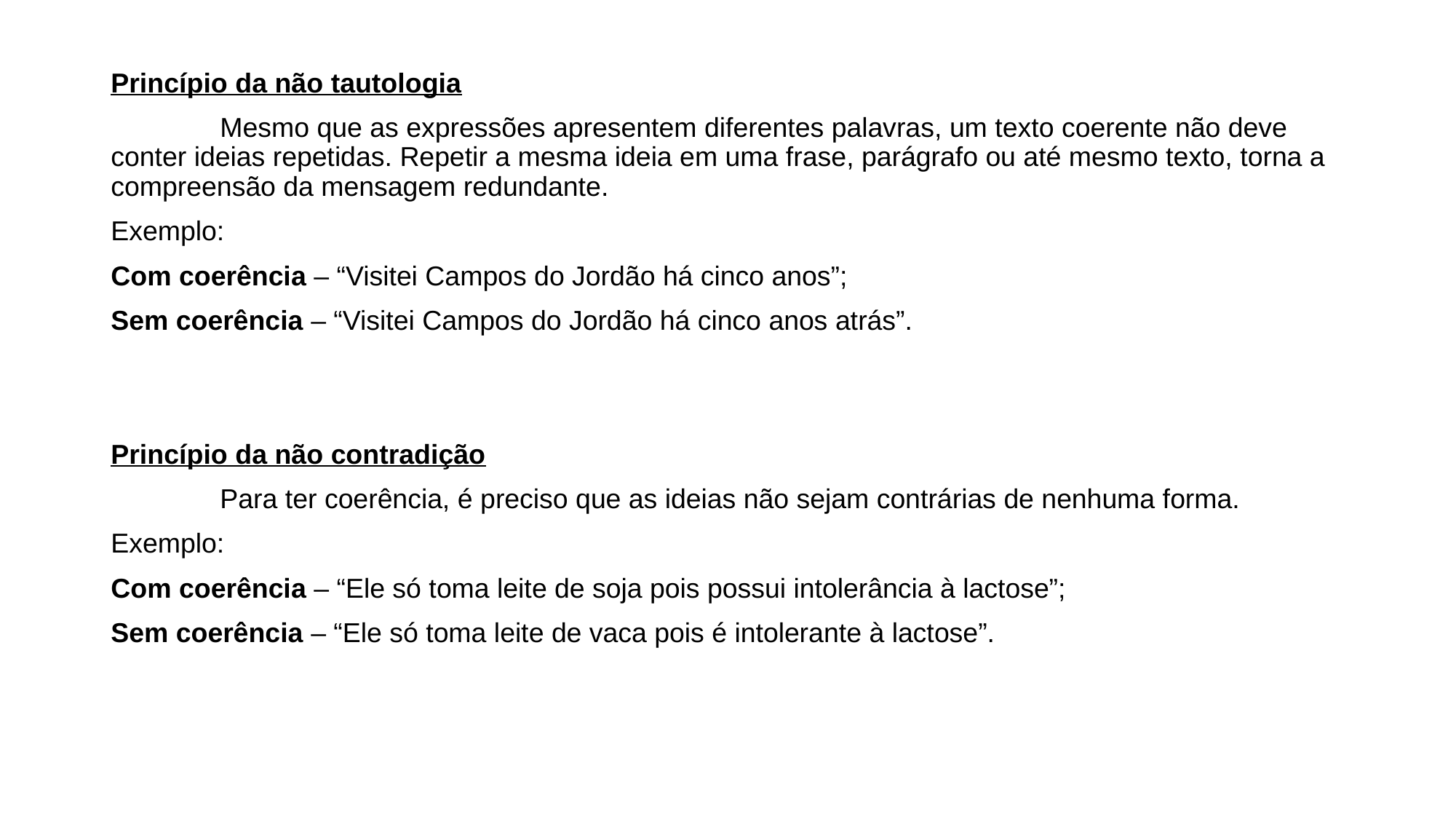

Princípio da não tautologia
	Mesmo que as expressões apresentem diferentes palavras, um texto coerente não deve conter ideias repetidas. Repetir a mesma ideia em uma frase, parágrafo ou até mesmo texto, torna a compreensão da mensagem redundante.
Exemplo:
Com coerência – “Visitei Campos do Jordão há cinco anos”;
Sem coerência – “Visitei Campos do Jordão há cinco anos atrás”.

Princípio da não contradição
	Para ter coerência, é preciso que as ideias não sejam contrárias de nenhuma forma.
Exemplo:
Com coerência – “Ele só toma leite de soja pois possui intolerância à lactose”;
Sem coerência – “Ele só toma leite de vaca pois é intolerante à lactose”.